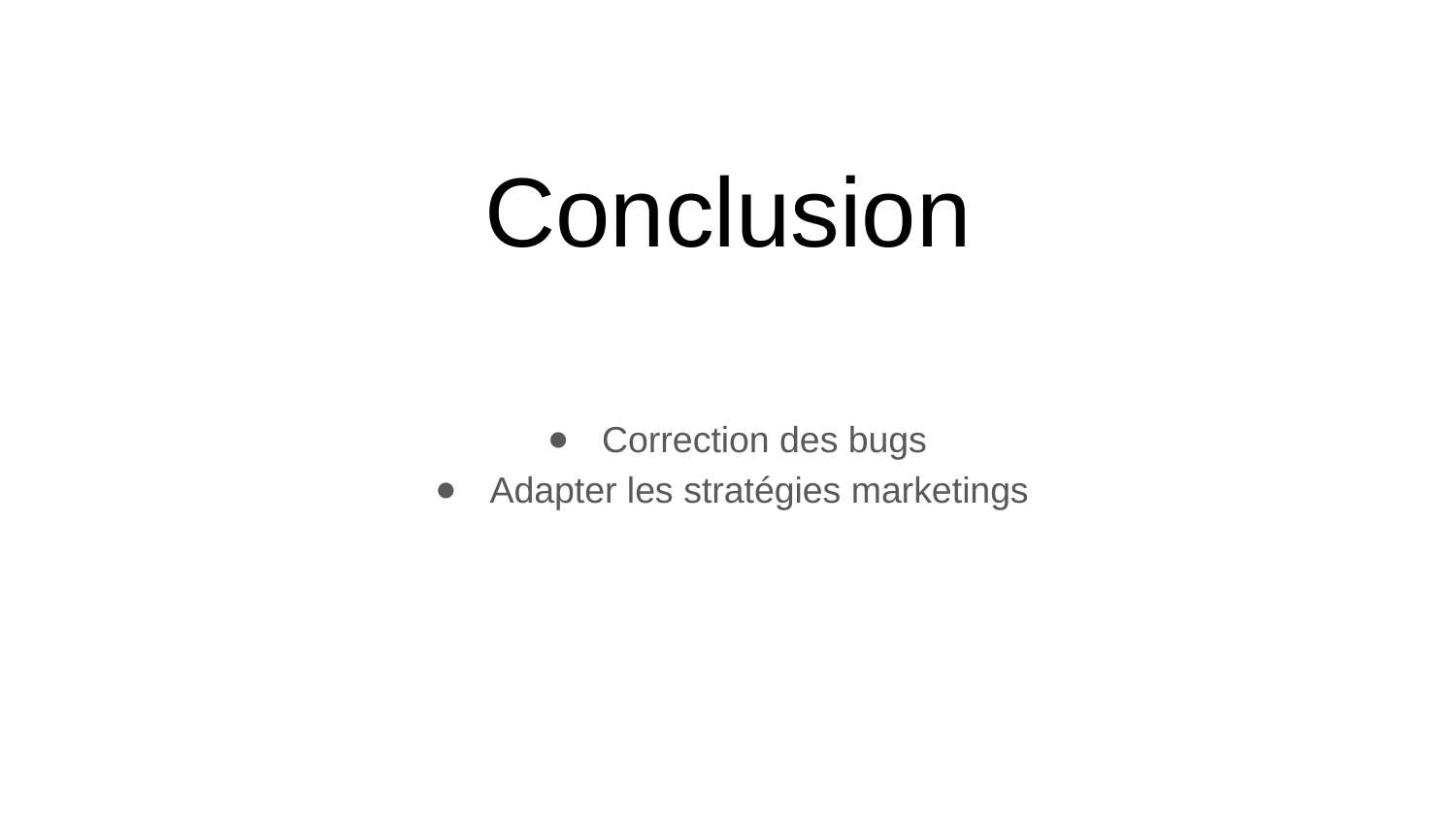

# Conclusion
Correction des bugs
Adapter les stratégies marketings